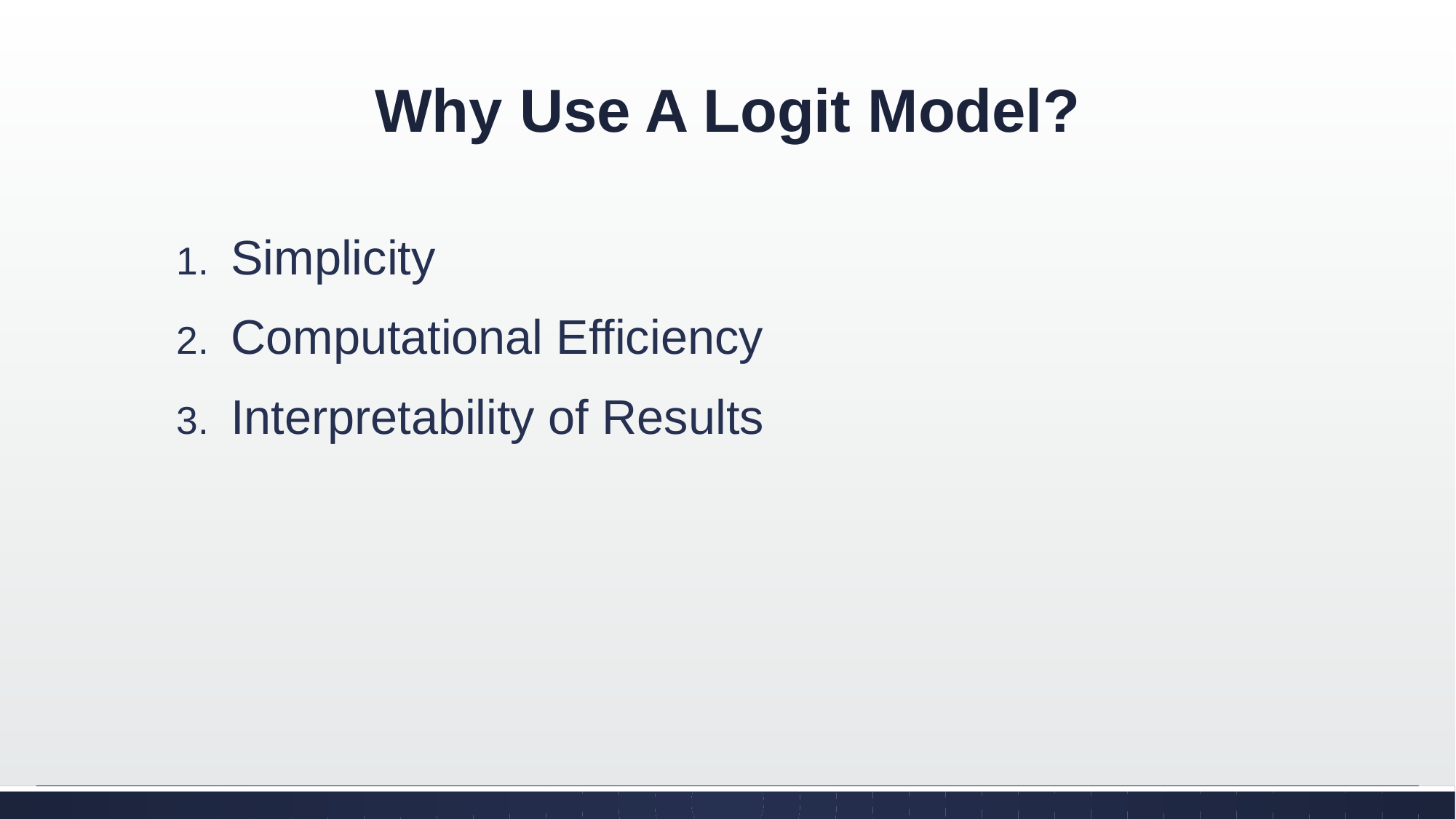

# Why Use A Logit Model?
Simplicity
Computational Efficiency
Interpretability of Results